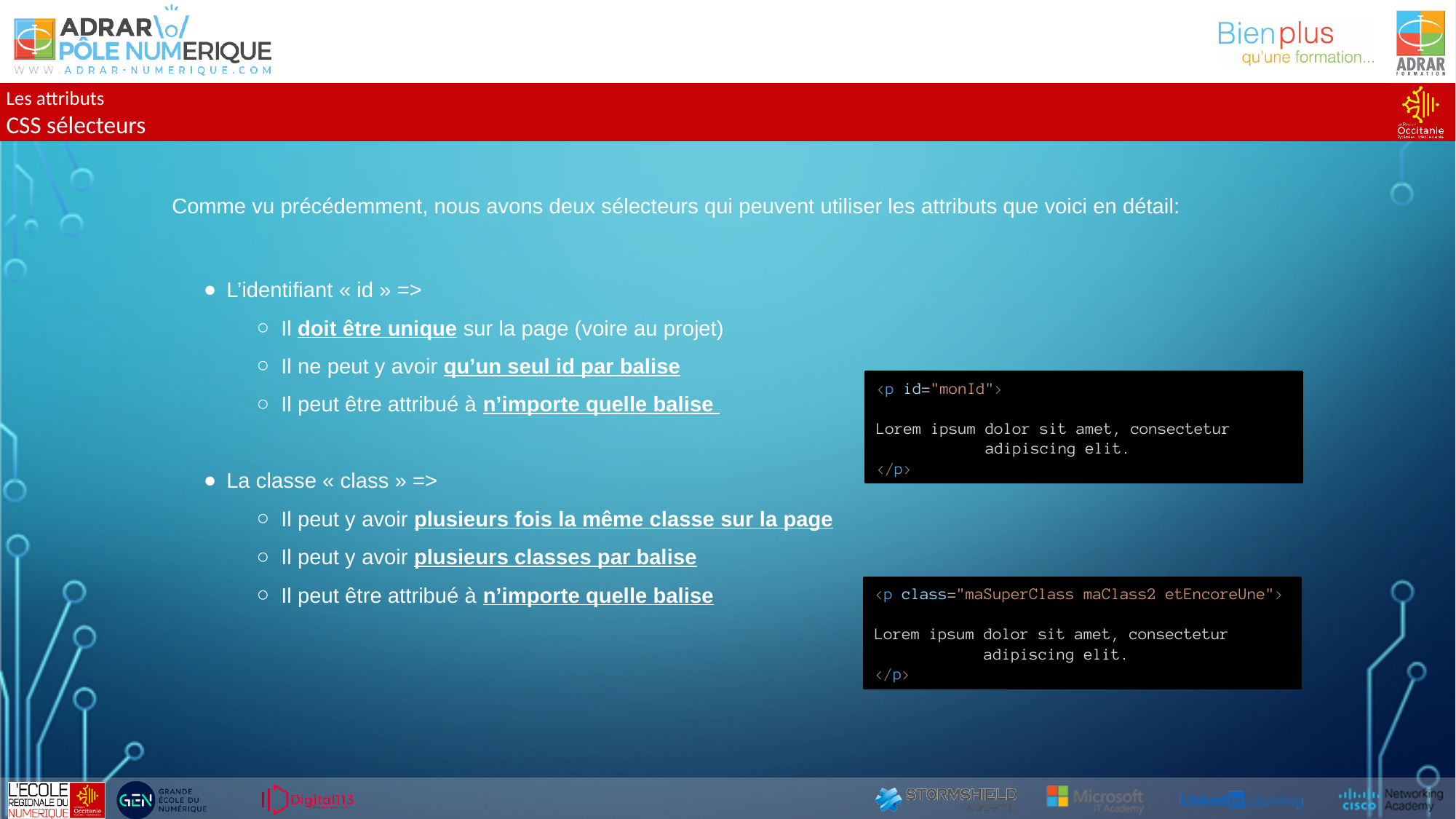

Les attributs
CSS sélecteurs
Comme vu précédemment, nous avons deux sélecteurs qui peuvent utiliser les attributs que voici en détail:

L’identifiant « id » =>
Il doit être unique sur la page (voire au projet)
Il ne peut y avoir qu’un seul id par balise
Il peut être attribué à n’importe quelle balise

La classe « class » =>
Il peut y avoir plusieurs fois la même classe sur la page
Il peut y avoir plusieurs classes par balise
Il peut être attribué à n’importe quelle balise

<p id="monId">
	Lorem ipsum dolor sit amet, consectetur 	adipiscing elit.
</p>
<p class="maSuperClass maClass2 etEncoreUne">
	Lorem ipsum dolor sit amet, consectetur 	adipiscing elit.
</p>